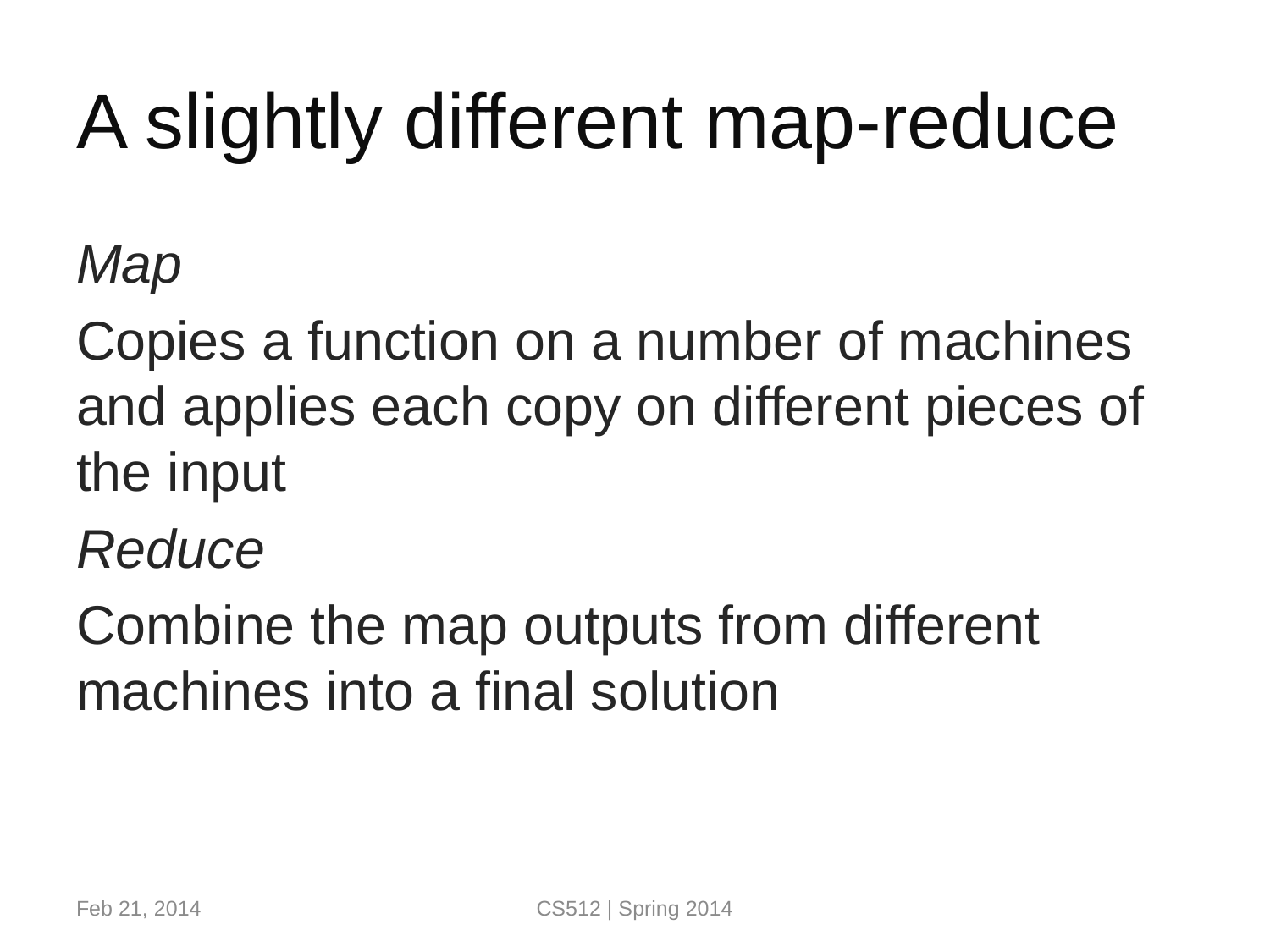

# A slightly different map-reduce
Map
Copies a function on a number of machines and applies each copy on different pieces of the input
Reduce
Combine the map outputs from different machines into a final solution

Feb 21, 2014
CS512 | Spring 2014